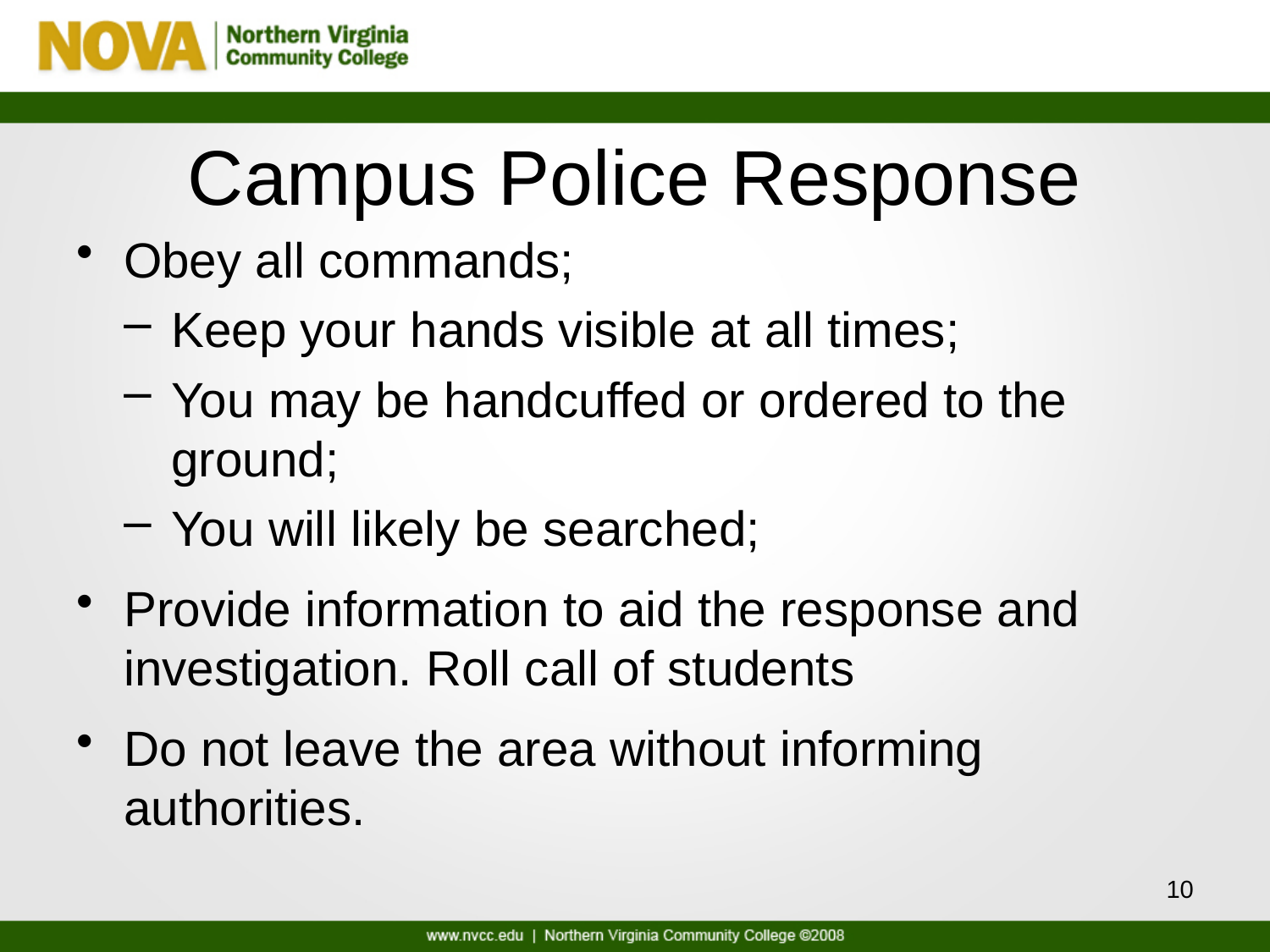

# Campus Police Response
Obey all commands;
Keep your hands visible at all times;
You may be handcuffed or ordered to the ground;
You will likely be searched;
Provide information to aid the response and investigation. Roll call of students
Do not leave the area without informing authorities.

10